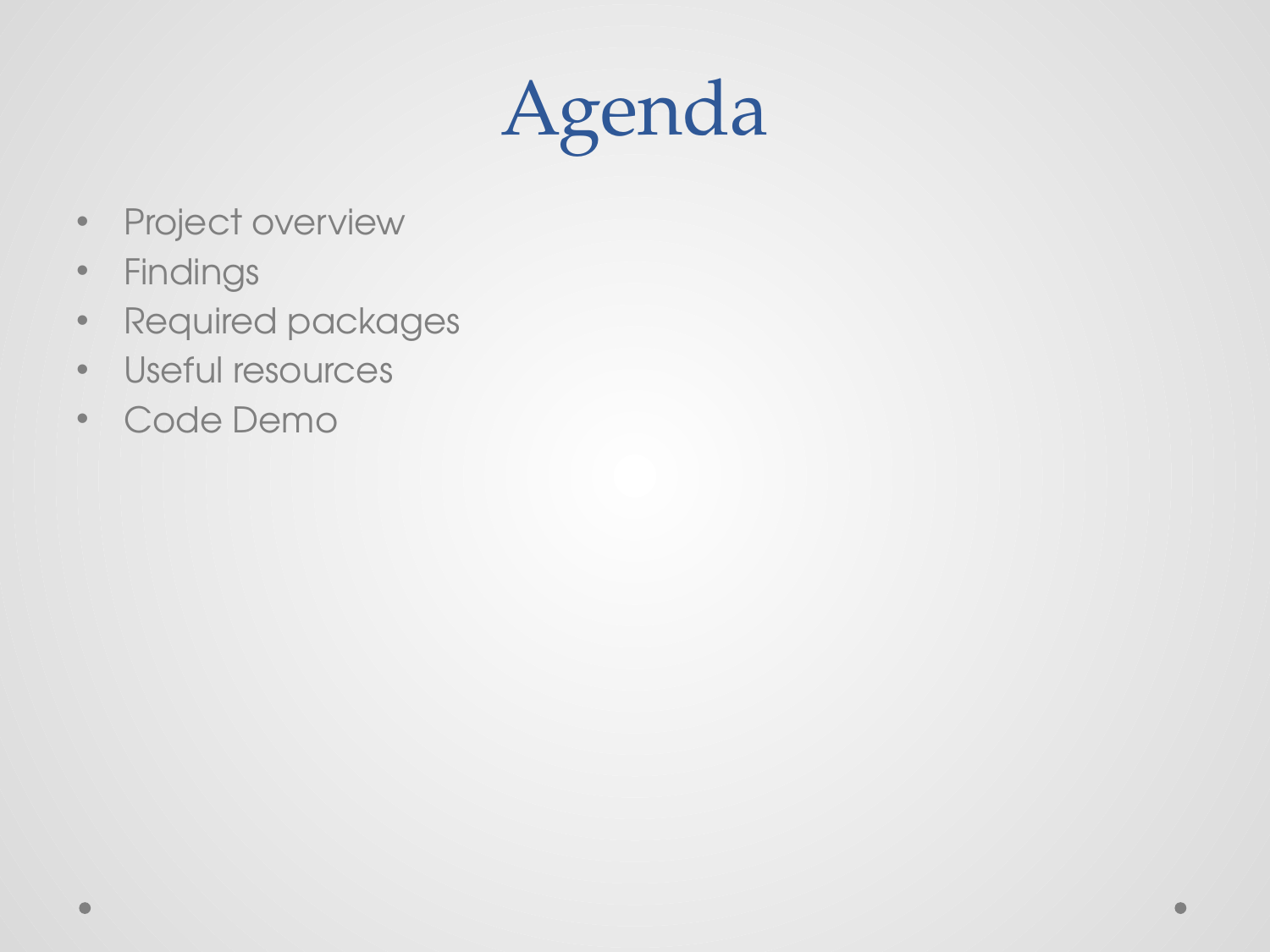

# Agenda
Project overview
Findings
Required packages
Useful resources
Code Demo